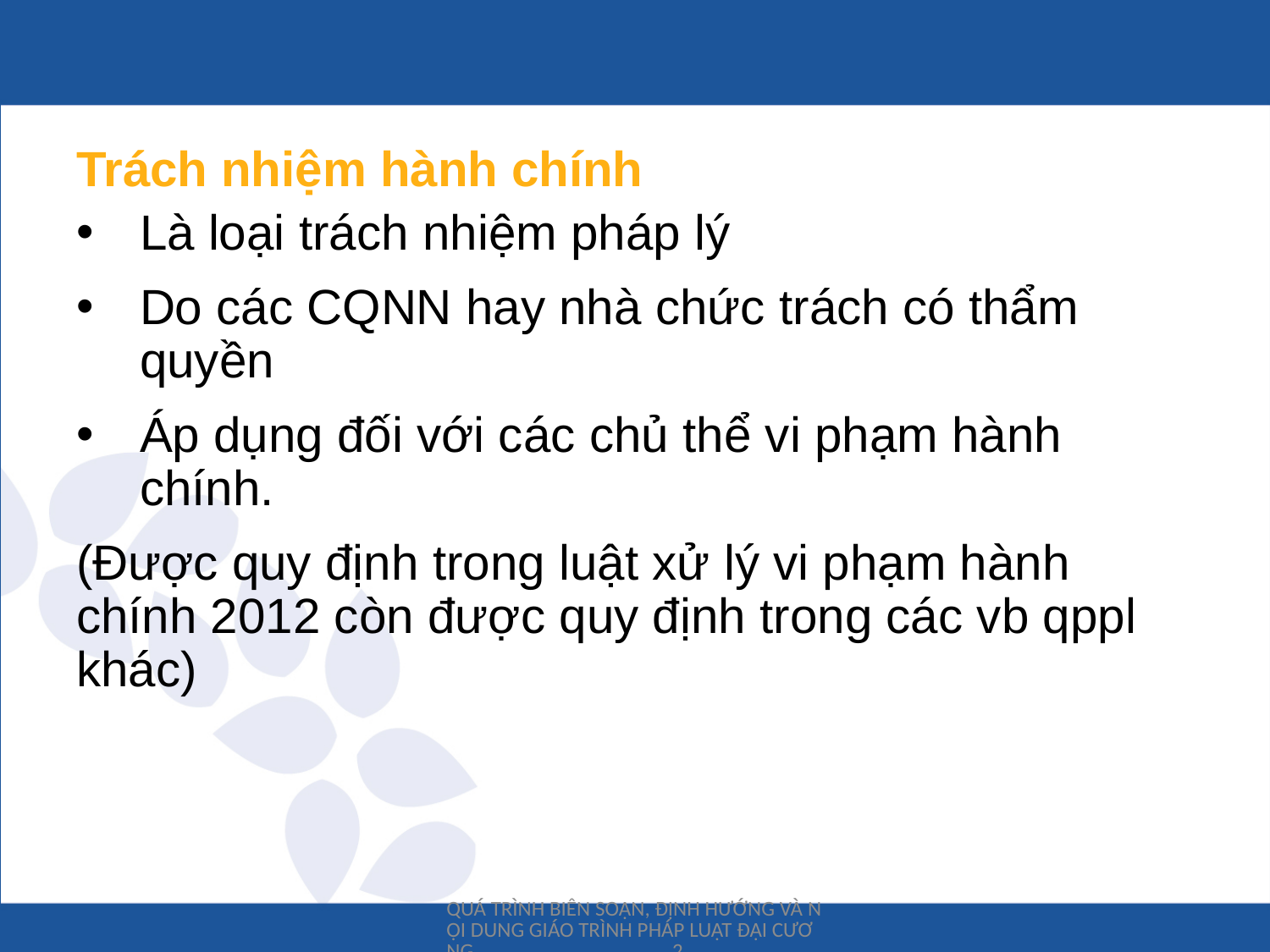

Trách nhiệm hành chính
Là loại trách nhiệm pháp lý
Do các CQNN hay nhà chức trách có thẩm quyền
Áp dụng đối với các chủ thể vi phạm hành chính.
(Được quy định trong luật xử lý vi phạm hành chính 2012 còn được quy định trong các vb qppl khác)
QUÁ TRÌNH BIÊN SOẠN, ĐỊNH HƯỚNG VÀ NỘI DUNG GIÁO TRÌNH PHÁP LUẬT ĐẠI CƯƠNG                                         2
26